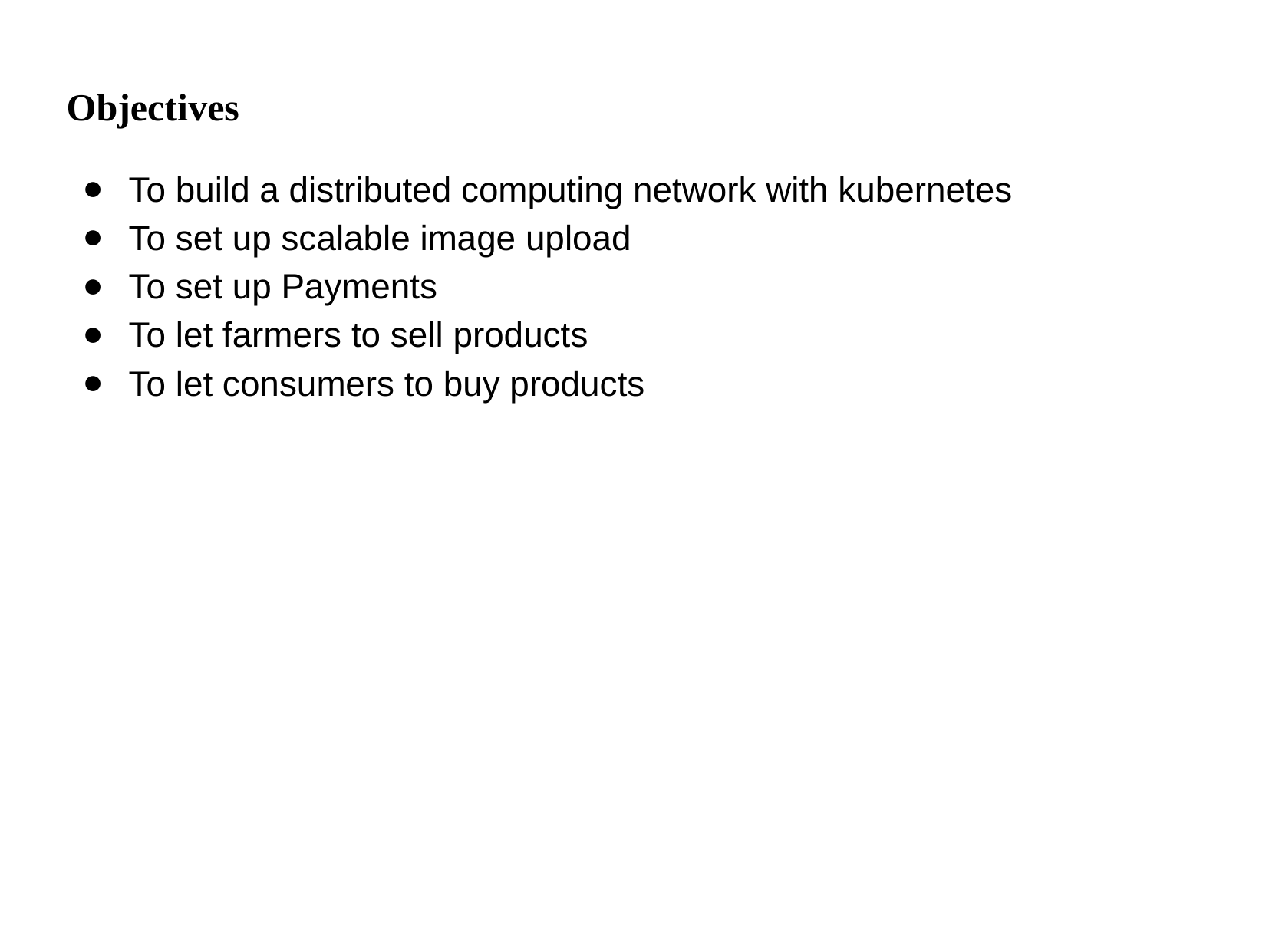

Objectives

To build a distributed computing network with kubernetes
To set up scalable image upload
To set up Payments
To let farmers to sell products
To let consumers to buy products